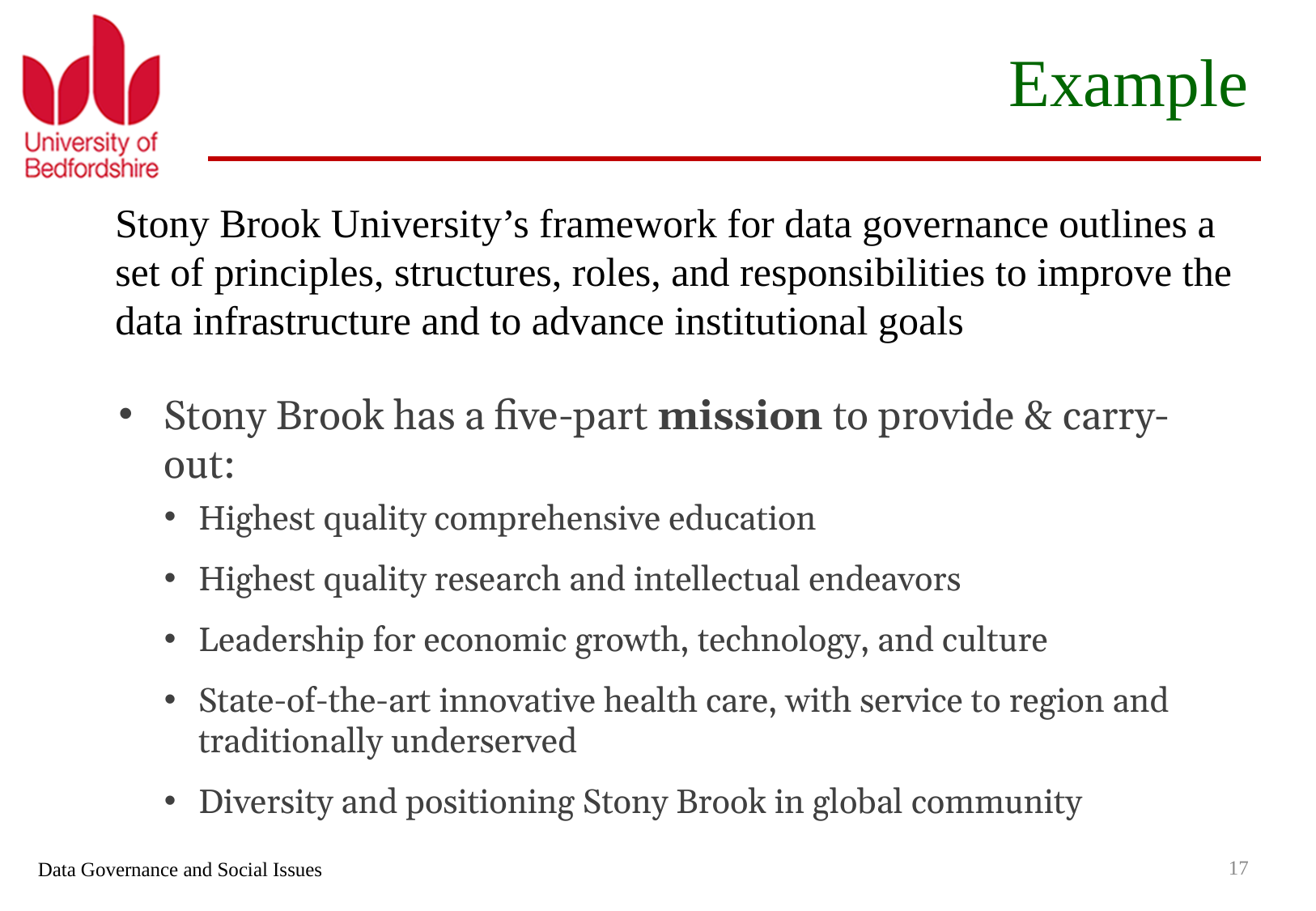

# Example
Stony Brook University’s framework for data governance outlines a set of principles, structures, roles, and responsibilities to improve the data infrastructure and to advance institutional goals

Stony Brook has a five-part mission to provide & carry-out:
Highest quality comprehensive education
Highest quality research and intellectual endeavors
Leadership for economic growth, technology, and culture
State-of-the-art innovative health care, with service to region and traditionally underserved
Diversity and positioning Stony Brook in global community

17
Data Governance and Social Issues